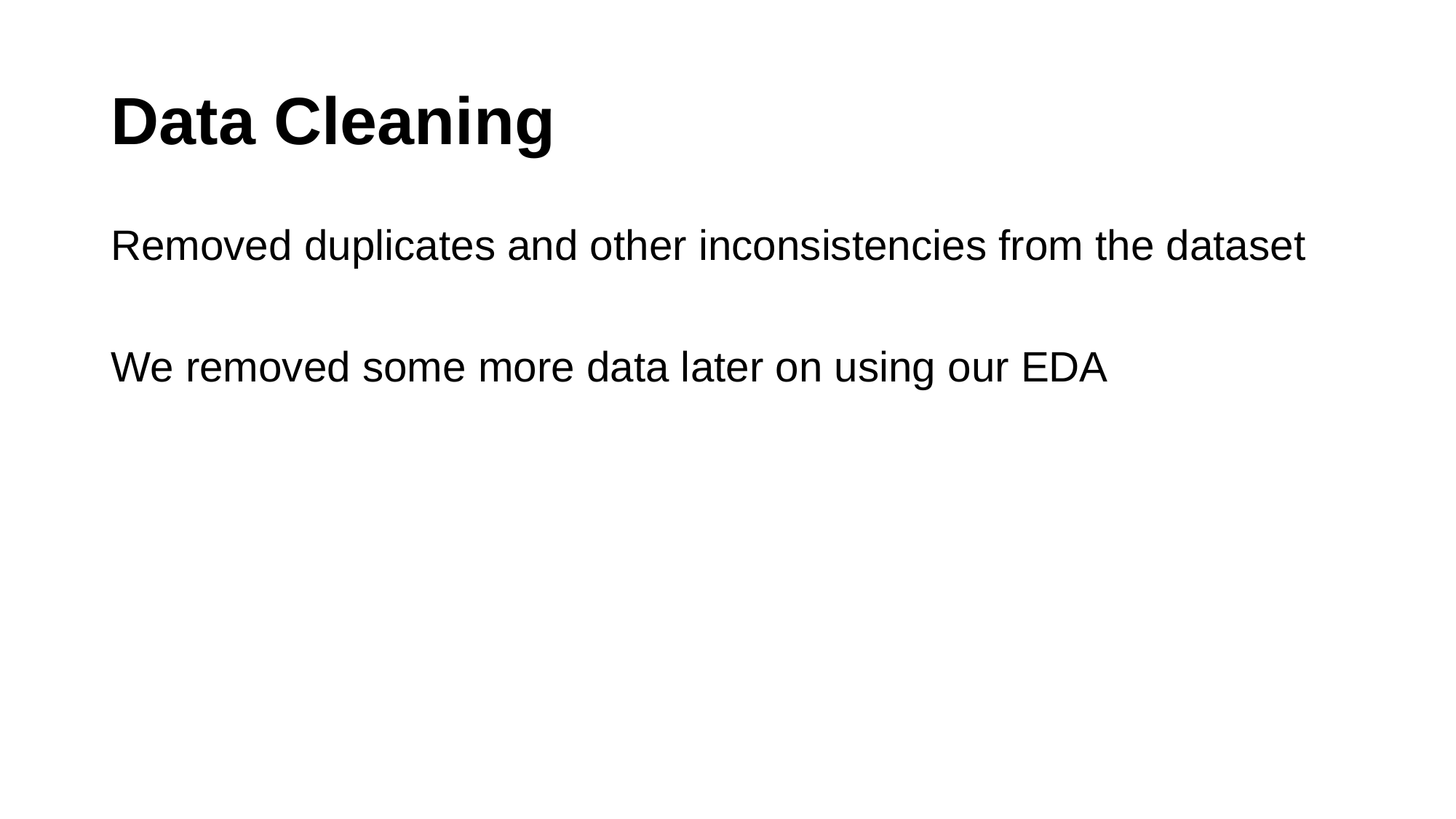

# Data Cleaning
Removed duplicates and other inconsistencies from the dataset

We removed some more data later on using our EDA